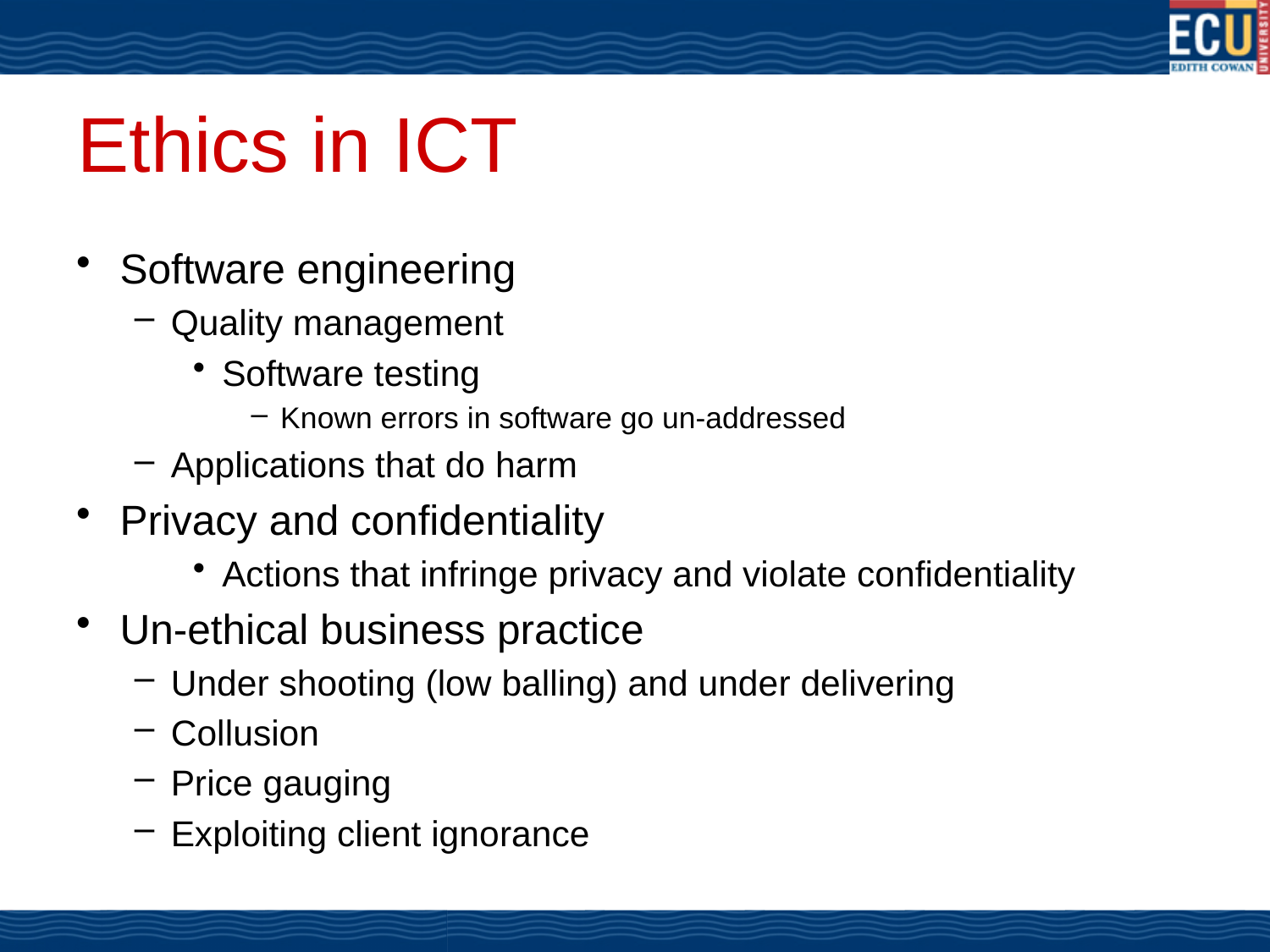

# Ethics in ICT
Software engineering
Quality management
Software testing
Known errors in software go un-addressed
Applications that do harm
Privacy and confidentiality
Actions that infringe privacy and violate confidentiality
Un-ethical business practice
Under shooting (low balling) and under delivering
Collusion
Price gauging
Exploiting client ignorance